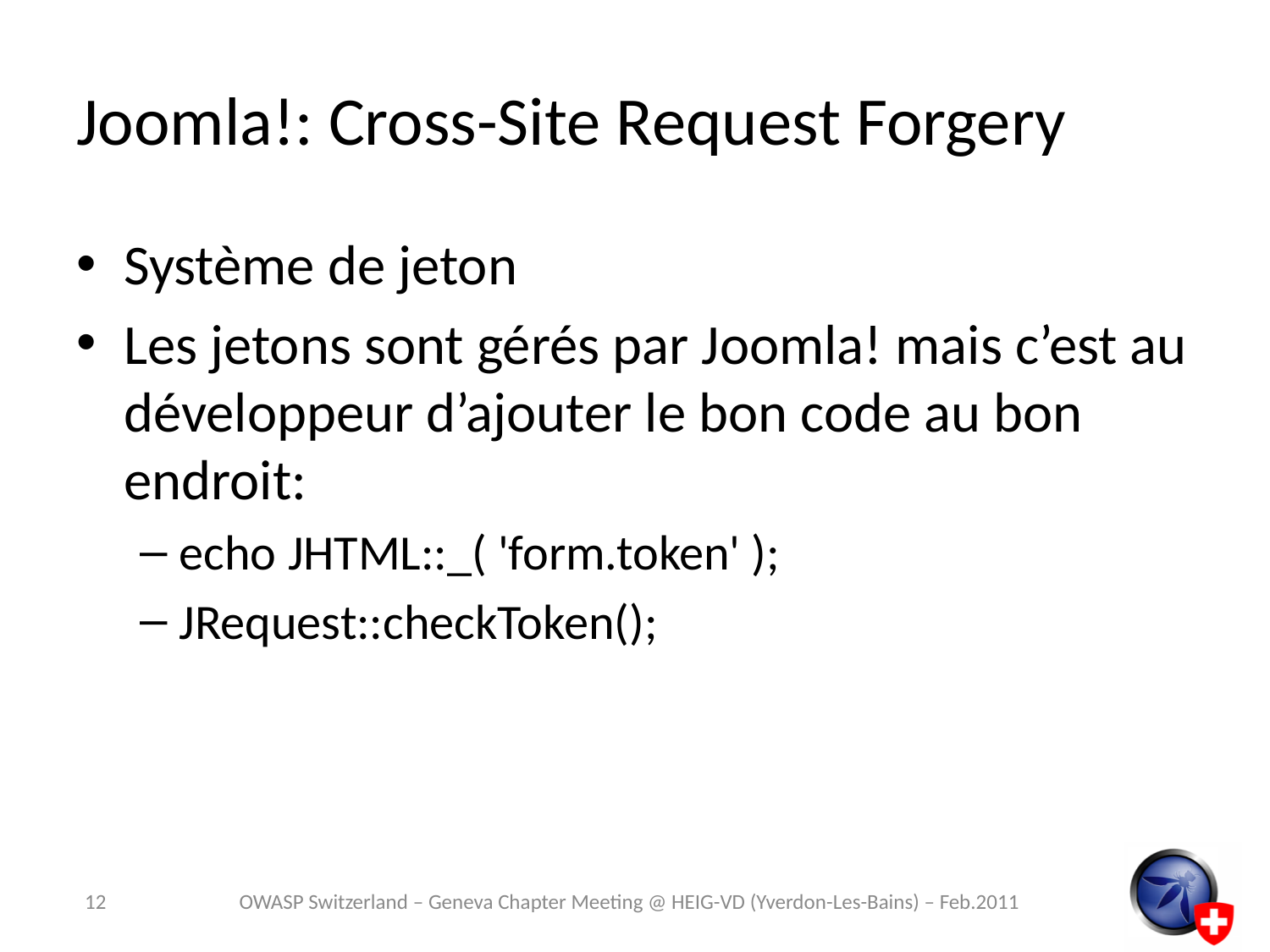

# Joomla!: Cross-Site Request Forgery
Système de jeton
Les jetons sont gérés par Joomla! mais c’est au développeur d’ajouter le bon code au bon endroit:
echo JHTML::_( 'form.token' );
JRequest::checkToken();

12
OWASP Switzerland – Geneva Chapter Meeting @ HEIG-VD (Yverdon-Les-Bains) – Feb.2011